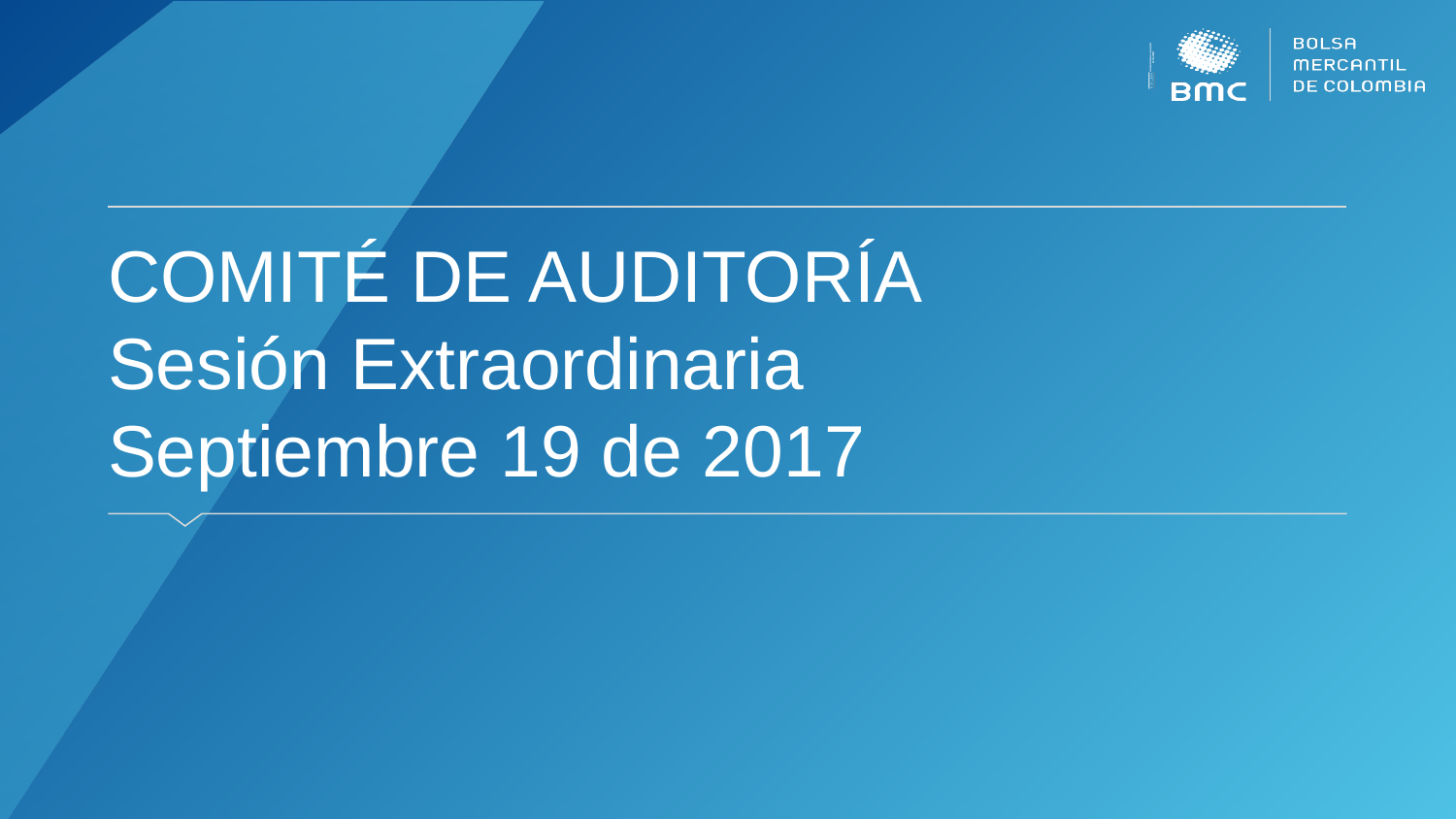

# COMITÉ DE AUDITORÍA Sesión Extraordinaria Septiembre 19 de 2017